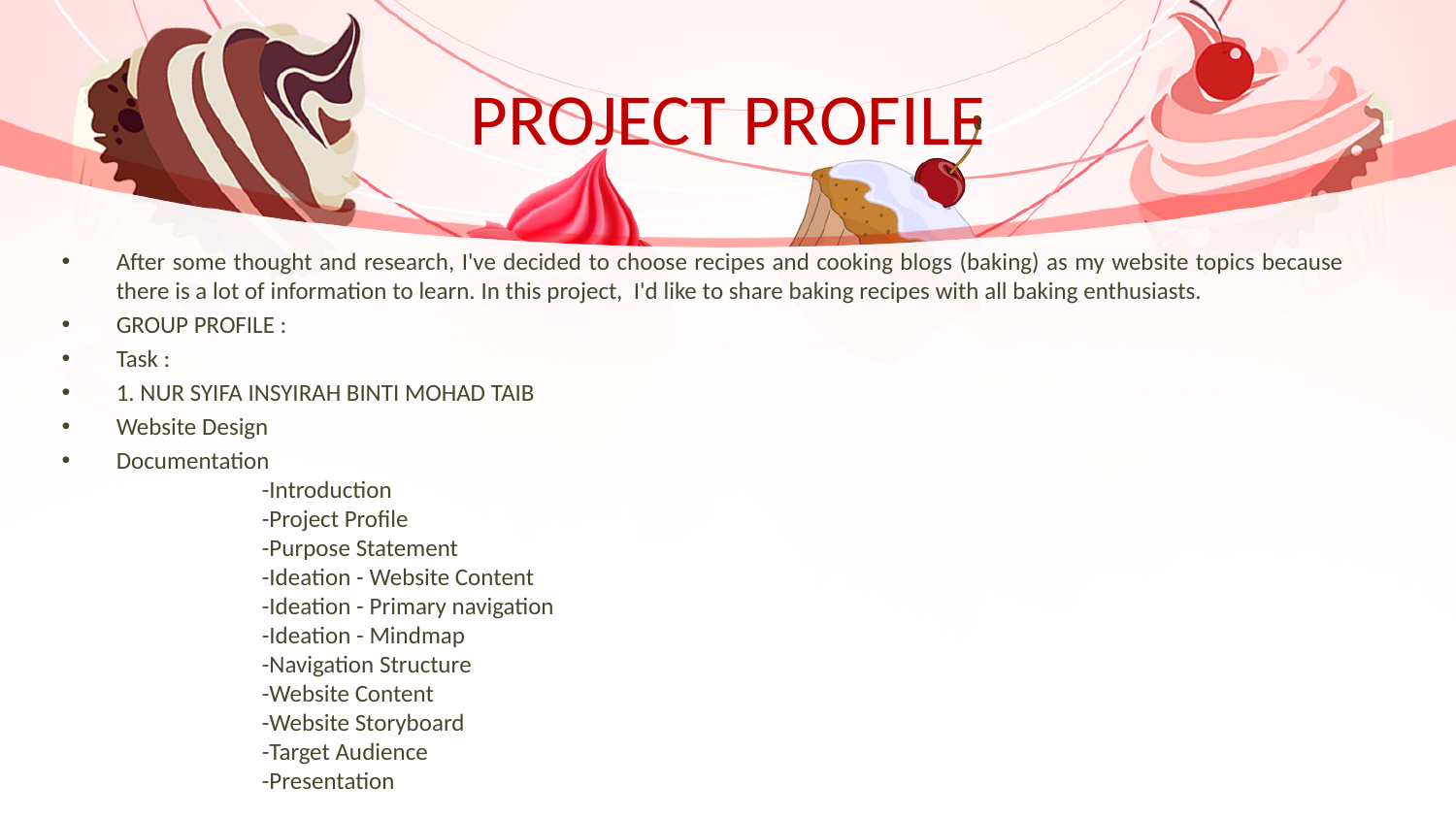

# PROJECT PROFILE
After some thought and research, I've decided to choose recipes and cooking blogs (baking) as my website topics because there is a lot of information to learn. In this project,  I'd like to share baking recipes with all baking enthusiasts.
GROUP PROFILE :
Task :
1. NUR SYIFA INSYIRAH BINTI MOHAD TAIB
Website Design
Documentation
	-Introduction
	-Project Profile
	-Purpose Statement
	-Ideation - Website Content
	-Ideation - Primary navigation
	-Ideation - Mindmap
	-Navigation Structure
	-Website Content
	-Website Storyboard
	-Target Audience
	-Presentation